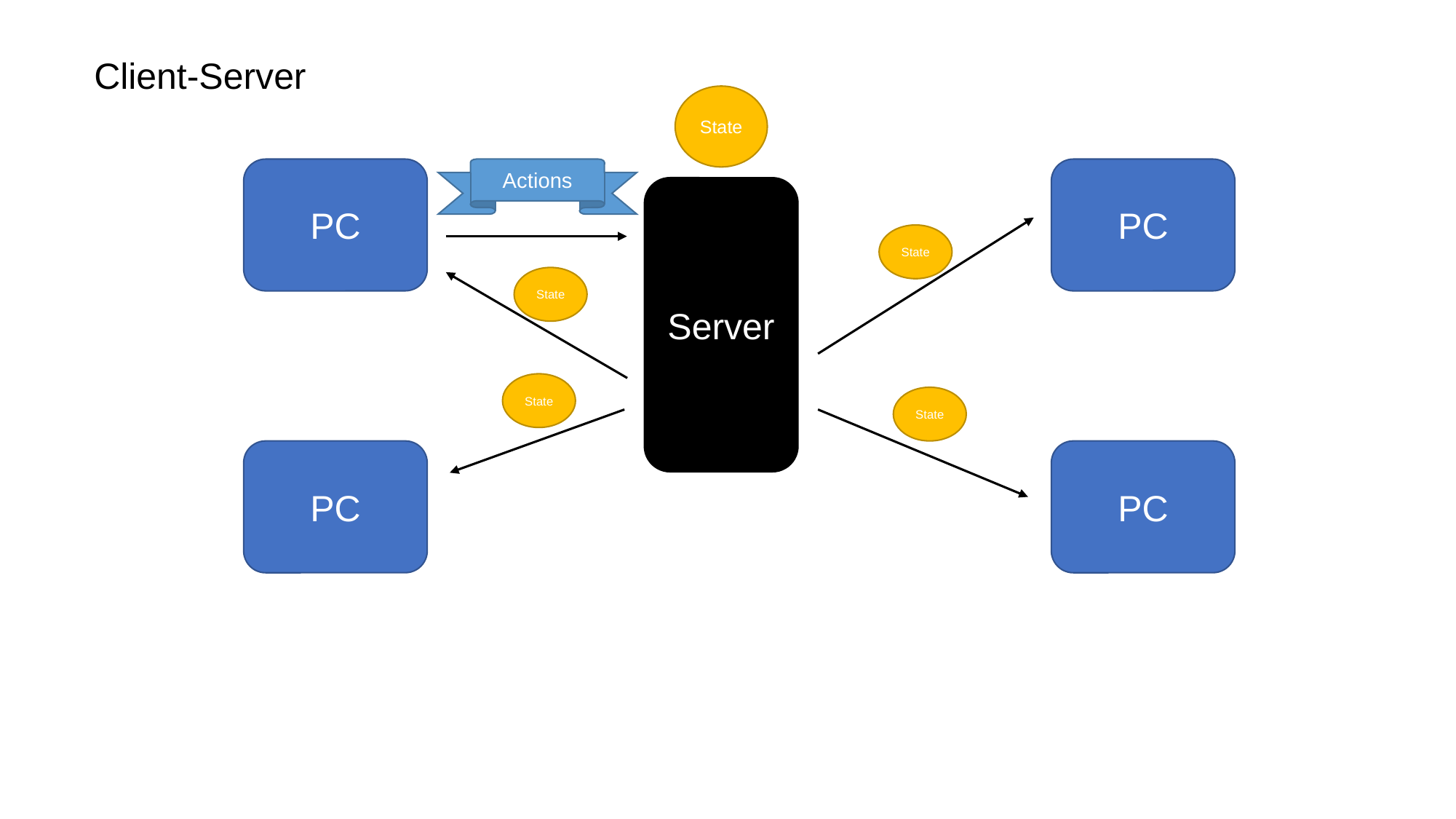

Client-Server
State
PC
Actions
PC
Server
State
State
State
State
PC
PC